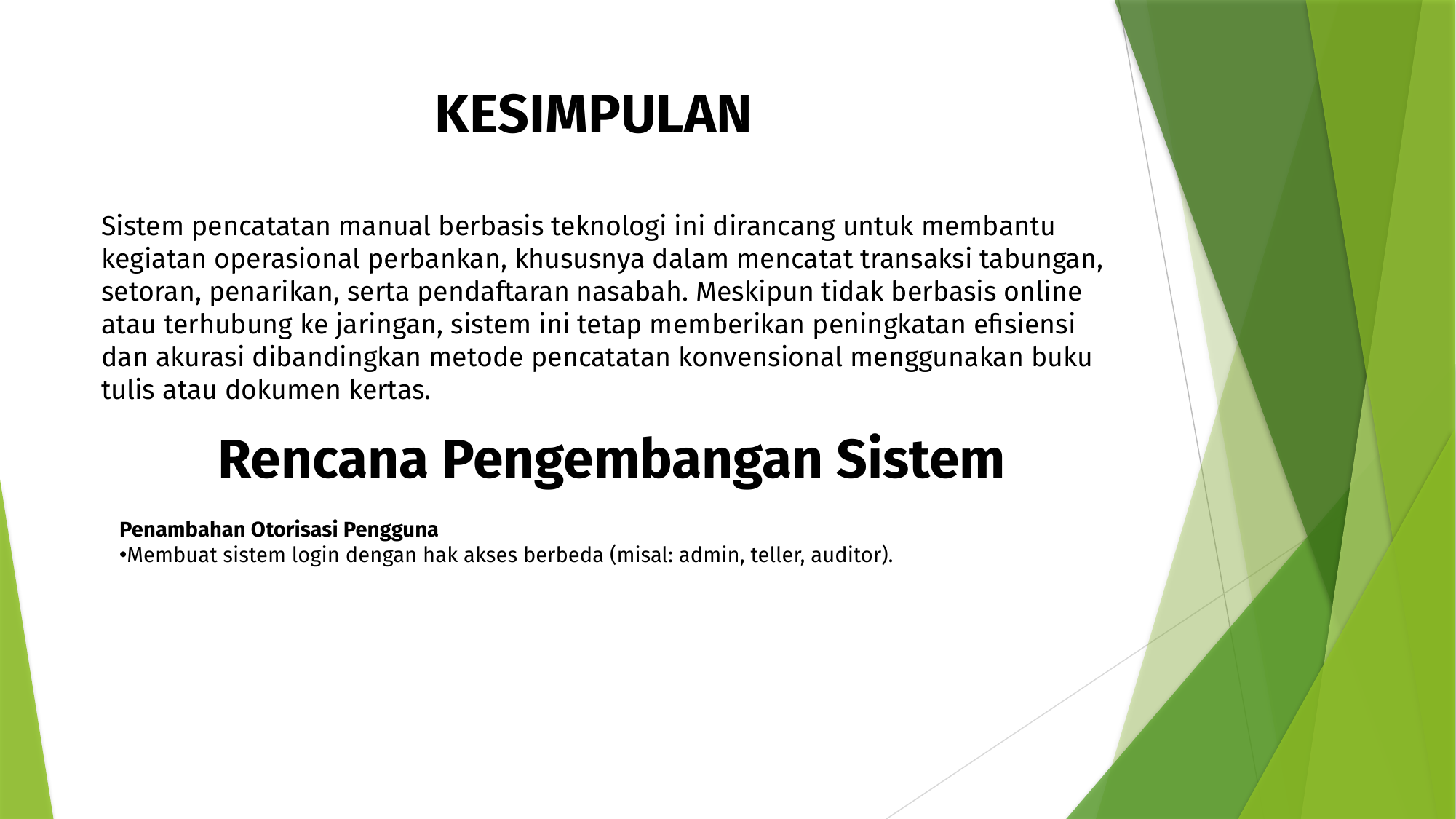

KESIMPULAN
# Sistem pencatatan manual berbasis teknologi ini dirancang untuk membantu kegiatan operasional perbankan, khususnya dalam mencatat transaksi tabungan, setoran, penarikan, serta pendaftaran nasabah. Meskipun tidak berbasis online atau terhubung ke jaringan, sistem ini tetap memberikan peningkatan efisiensi dan akurasi dibandingkan metode pencatatan konvensional menggunakan buku tulis atau dokumen kertas.
Rencana Pengembangan Sistem
Penambahan Otorisasi Pengguna
Membuat sistem login dengan hak akses berbeda (misal: admin, teller, auditor).